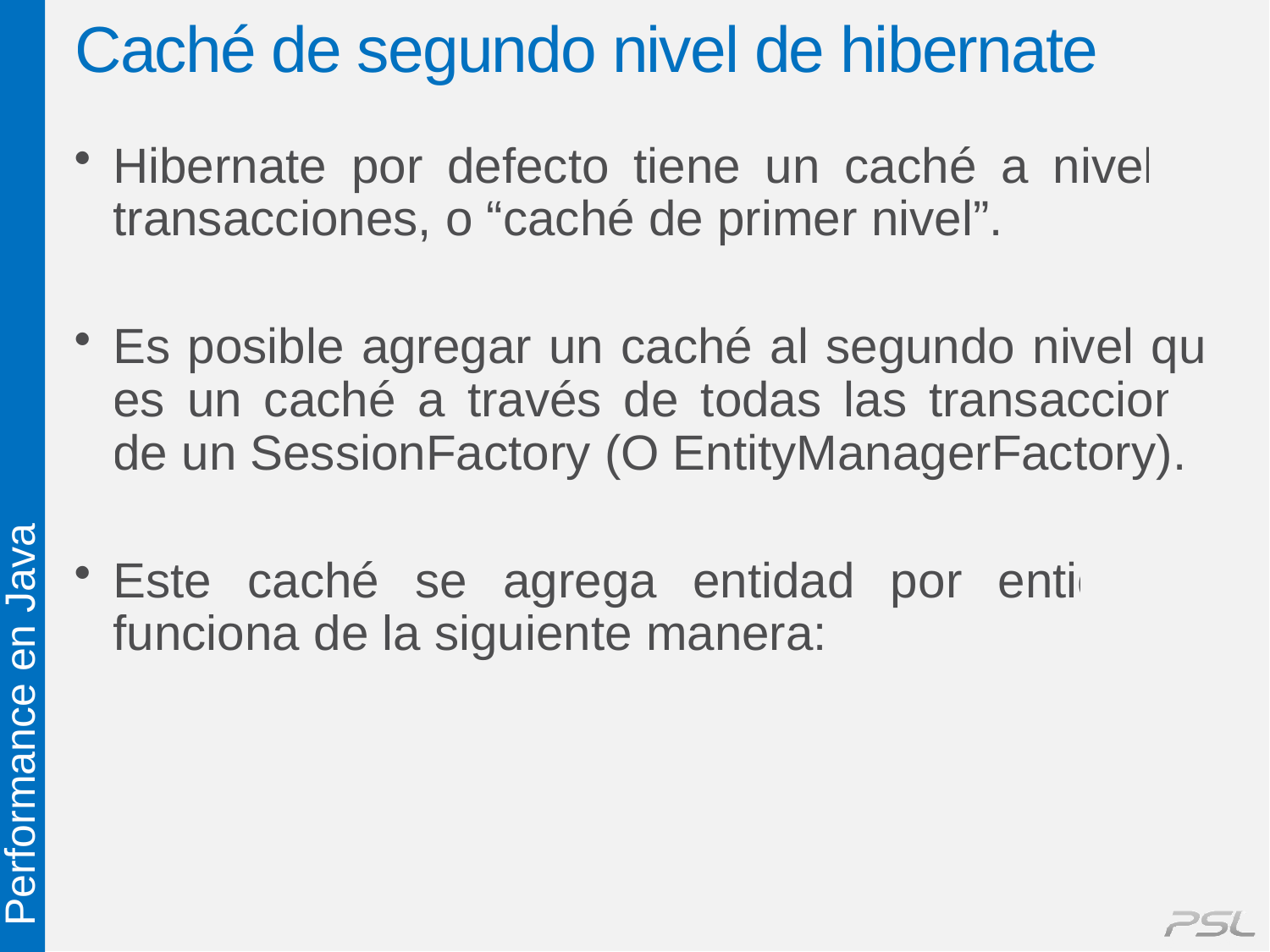

# Caché de segundo nivel de hibernate
Hibernate por defecto tiene un caché a nivel de transacciones, o “caché de primer nivel”.

Es posible agregar un caché al segundo nivel que es un caché a través de todas las transacciones de un SessionFactory (O EntityManagerFactory).

Este caché se agrega entidad por entidad, y funciona de la siguiente manera:
Performance en Java